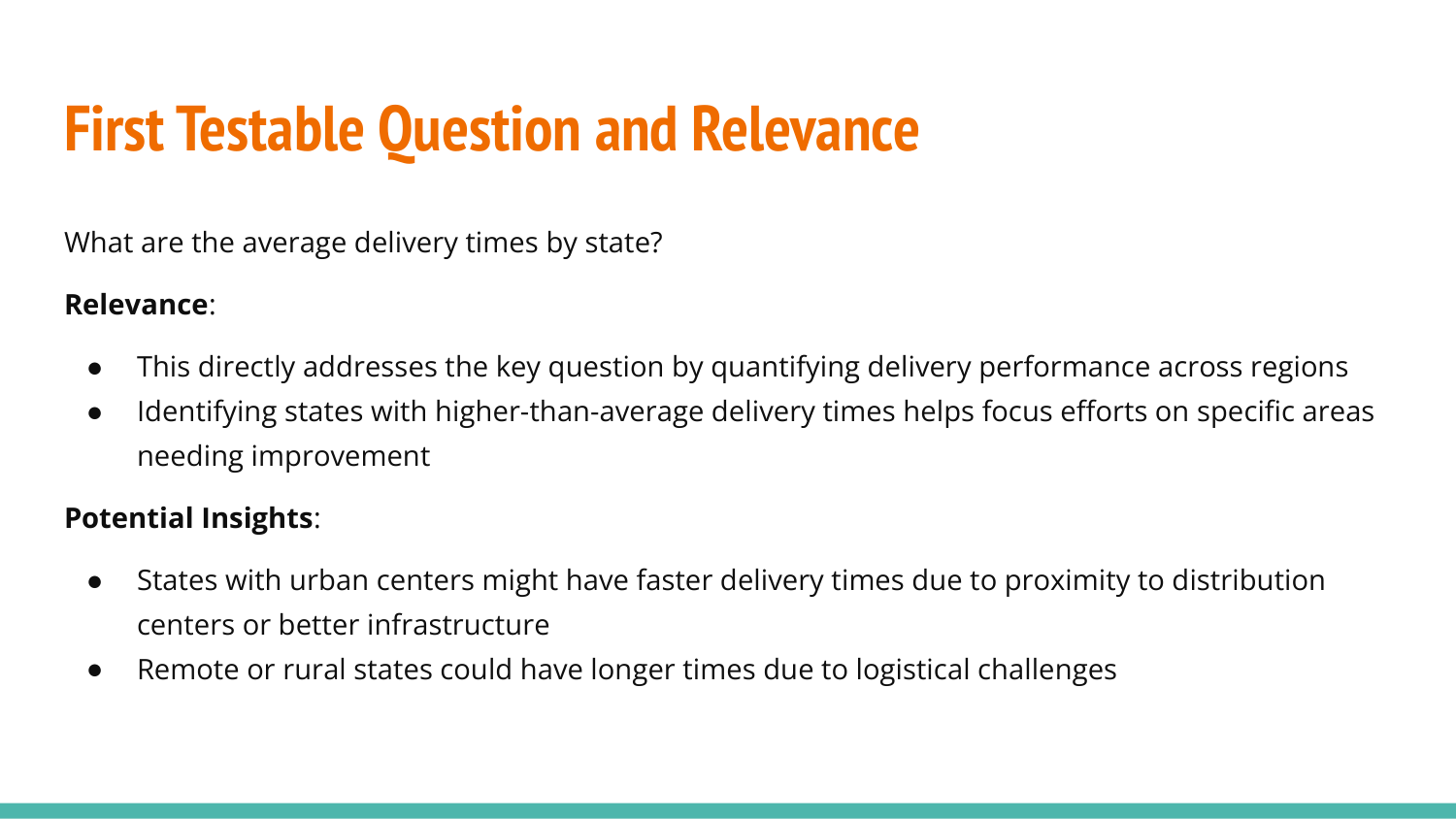

# First Testable Question and Relevance
What are the average delivery times by state?
Relevance:
This directly addresses the key question by quantifying delivery performance across regions
Identifying states with higher-than-average delivery times helps focus efforts on specific areas needing improvement
Potential Insights:
States with urban centers might have faster delivery times due to proximity to distribution centers or better infrastructure
Remote or rural states could have longer times due to logistical challenges